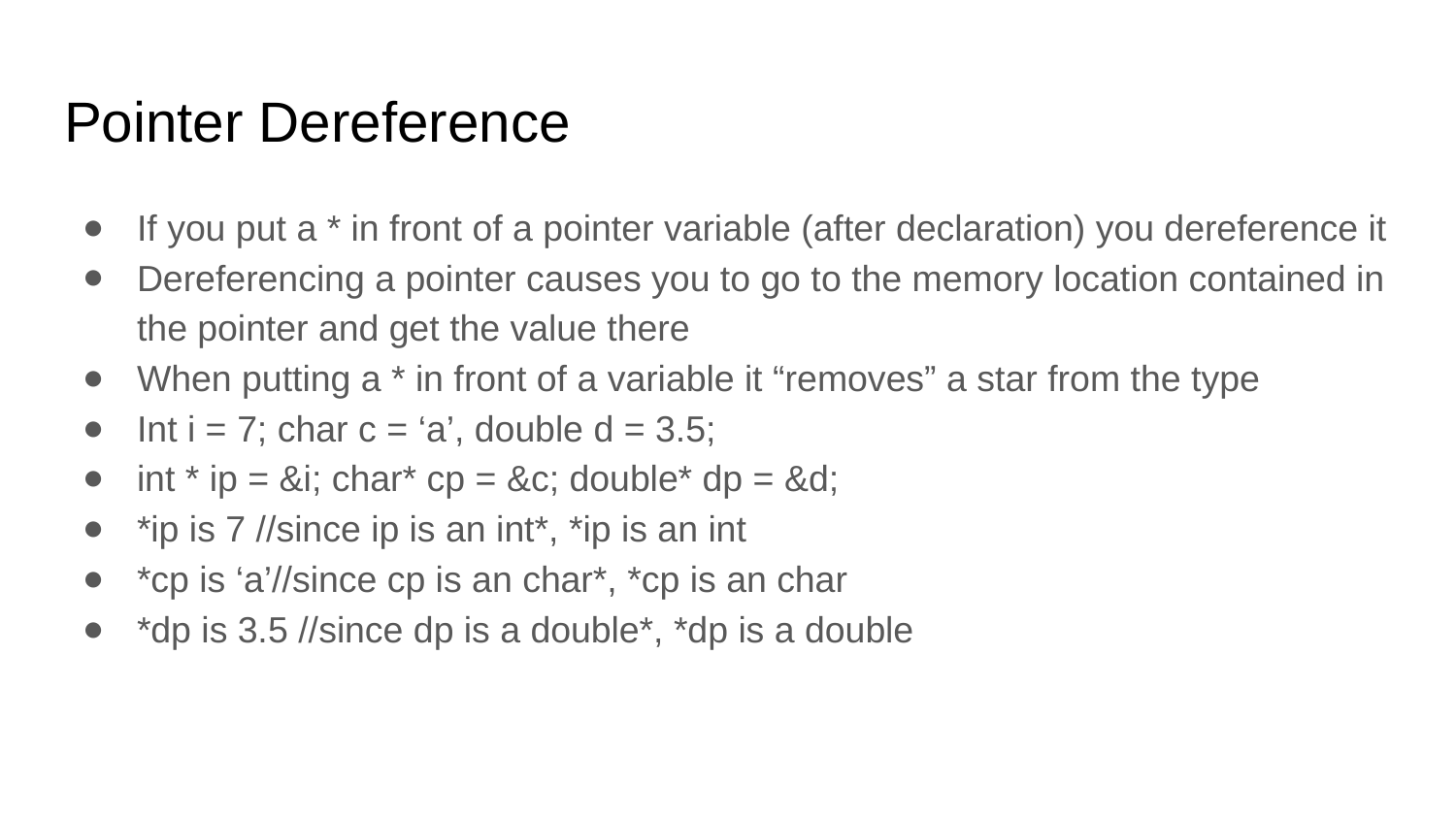

# Pointer Dereference
If you put a * in front of a pointer variable (after declaration) you dereference it
Dereferencing a pointer causes you to go to the memory location contained in the pointer and get the value there
When putting a * in front of a variable it “removes” a star from the type
Int i = 7; char c = ‘a’, double d = 3.5;
int * ip = &i; char* cp = &c; double* dp = &d;
*ip is 7 //since ip is an int*, *ip is an int
*cp is ‘a’//since cp is an char*, *cp is an char
*dp is 3.5 //since dp is a double*, *dp is a double